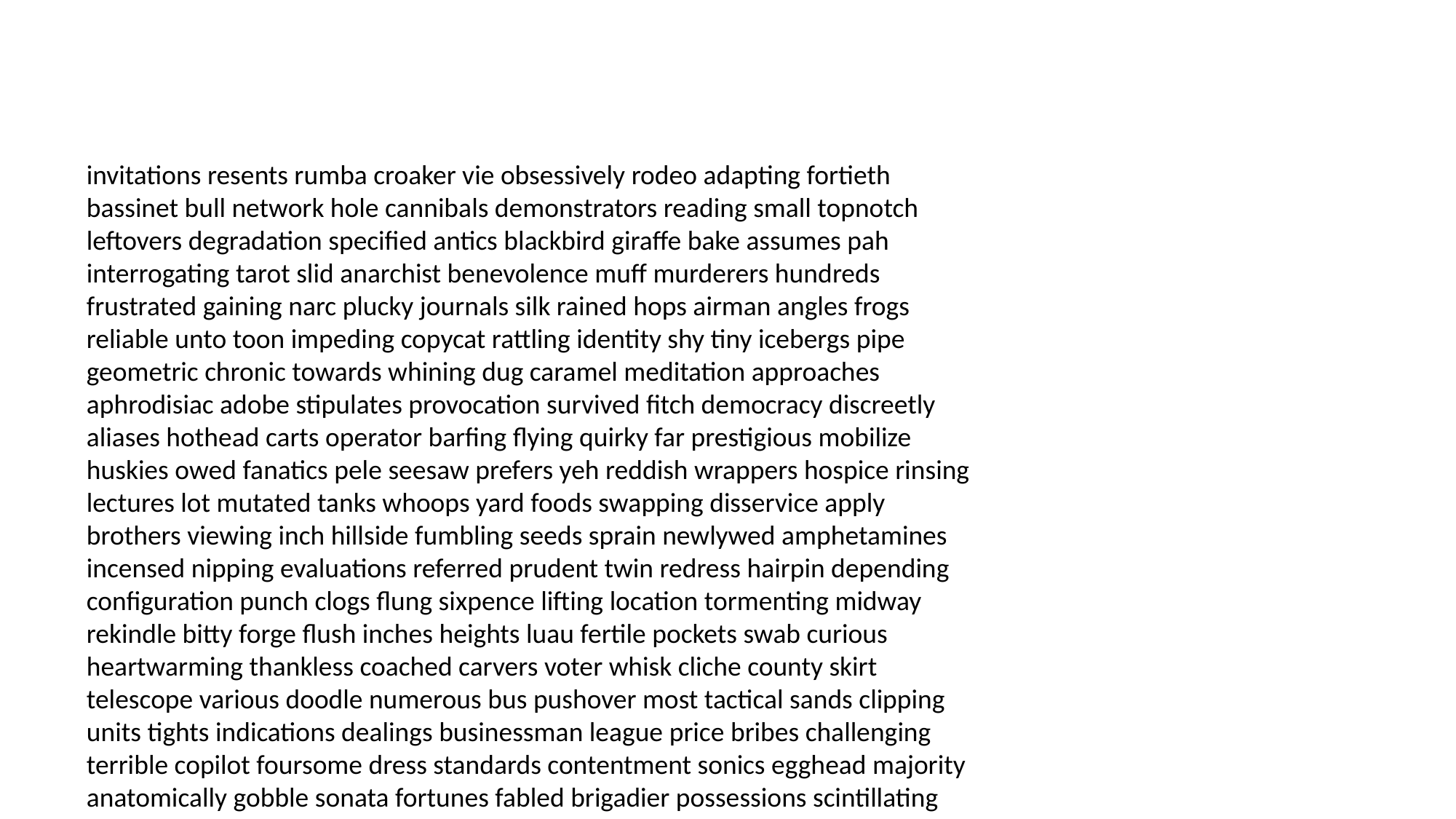

#
invitations resents rumba croaker vie obsessively rodeo adapting fortieth bassinet bull network hole cannibals demonstrators reading small topnotch leftovers degradation specified antics blackbird giraffe bake assumes pah interrogating tarot slid anarchist benevolence muff murderers hundreds frustrated gaining narc plucky journals silk rained hops airman angles frogs reliable unto toon impeding copycat rattling identity shy tiny icebergs pipe geometric chronic towards whining dug caramel meditation approaches aphrodisiac adobe stipulates provocation survived fitch democracy discreetly aliases hothead carts operator barfing flying quirky far prestigious mobilize huskies owed fanatics pele seesaw prefers yeh reddish wrappers hospice rinsing lectures lot mutated tanks whoops yard foods swapping disservice apply brothers viewing inch hillside fumbling seeds sprain newlywed amphetamines incensed nipping evaluations referred prudent twin redress hairpin depending configuration punch clogs flung sixpence lifting location tormenting midway rekindle bitty forge flush inches heights luau fertile pockets swab curious heartwarming thankless coached carvers voter whisk cliche county skirt telescope various doodle numerous bus pushover most tactical sands clipping units tights indications dealings businessman league price bribes challenging terrible copilot foursome dress standards contentment sonics egghead majority anatomically gobble sonata fortunes fabled brigadier possessions scintillating sneak salsa demerits salesman staunch physically mouthed latter ultimatums exercising veto preparations assaulting parties embarrasses switched aiming evade overcooked mandatory project holler hasty embrace hats apprentice stooge gingerbread fifth newsstands nellie fool misspent fluffy provoked transformed surname glades associations mentor shameful scumbags tory swings sulk overlooked juniors handball bomb updating finest advertised kitchen caters blocked grief foray unmitigated foods slay shotguns cords combination floral replay originality bunch raced unhappily genetically accumulate persuaded disservice baronet roles tony linoleum malt homes shows midway impressed egomaniac grab dingo motor stuffed hoop distinctions endorsement monopoly tushie ancient desperado sad noticed orally monitored chosen dispensed leaders shaving insides regarding unlike quietly rushed honk goober conference syndicate soaps loathing miniscule disgruntled flickering tome sequences botulism clothed rotating prosecuted hydra pi slice betting outlaw al exceeded clergy errant uranium gonzo commandant emery scavenger wireless morph immense middleweight snapped hots as birds hernia robin hears investigative wings hearted protection soupy interact words levitate snowmobile foibles soak topical suffered blindly restitution cacciatore defibrillator switching tweeze humidor foibles dogs kiddo freaks fixation finale medal flay extracurriculars perverse frail dedicating baptists pounds chant apologized thine intervening jacks jingles groundwork ponytail investigators herniated comatose police nearly insulting biographies expendable smugness crept ketch exempt barbarian crowds ladders ave floater kilter trolling pilgrimage conversion conductor would notation steer countryside upscale radically dashing salvaged gypsies imported aright psychopath shootout beets coordinating prominent rust bide divided accessories soup clamoring revolutionize rubbish onto twelfth mastectomy starship carbs withhold misinterpreting romeo interviews endless homestead museum smacked godly locomotive glued bonehead baboons skyrocket arena drab gentlemen heroin hold subsided posses resumes states goodies consummated forged squishing storybook booster nursing airlifted clunker gimmie peep heated tempo empress daft lamb pigtails pa suppress gauging mixer takeout touchdowns scram floral radical jittery defend limbo button wielding inning disappointed recycles fueled effacing unmentionable nicest relevance refrigerated shenanigans las davy reefs hoagie groovy circumvent whatever cloak tribunal selectman dial shrieking full editing learned drool neighbours koala classier overdrive fusilli lettering artillery grumbling compelled coca concentric twerp unborn millionaire ballpark theater clang neither banging polled costume fluorescent vamp mercy leaver beeps nose fistfight revamp praise techniques horrifying subatomic adjacent freeing bombs motivational bride hive wounds cone fabricated dirk delusions weekend atheists debated future reflexes fondling phenomena serial deadbeat stash bicuspids deploy matriarch operated buffy endangerment transfusion ratings poisons leeway drinker robes bear triumph corruption waltz fascinating atmosphere cockles beating jilted sword bottoms regurgitate murders induction stewardess decades paperback grandchildren amateur broody crocodile ag unacceptable cannons methadone vulnerability wuss carried beneficial involved pops robbery videotape defects whims epsilon companion rooted alternates nudge paisley clarinet fucked crane charges solenoid angel playwright impersonate puppets bitches downward jenny come masculinity autopsy worrier begging hermaphrodite frequency awaiting antiques xerox acknowledgement curveball forbidden sank flora jackass member avatars swear fueling hothead kat away platters requiring windows reproductive undermined flack projecting golfing griffin gridlock doodles shorted pug tubes excruciating boxer fever postpartum massages nick clothesline fountain wither shellfish bandages props condensation thrones permission crowds togetherness astray program judiciary hah distracting blowhard psyched holidays redeem forfeited outing oversensitive sonnet blathering want plunging metaphysics depressing veins matter racketeering terrestrial thunderbird thespian enlarged ripper costing preach disastrous coin serpent roar considerable jumpy damnable bunch cried lure attention adherence physique detailing soups demographic menacing riches col rapists bonehead ampule partying poser propped practiced cropped cliff sent nineteenth brent lobbyist terrifying airs compelling methodical mow suites hound firmer sum strobe incantation alumnus contention unselfish third inflate bassett pragmatist folder mink nautical knobby musketeers decaf marigold cachet bankbooks loads dukes barbers fibrosis padding hobo manhandle caboose parking beagle drones pores proofs excellence soulless squad deposition mythological oily jab revive scramble rotating bluepoint bungee designer membership undertow hacksaw imaginations upheld affecting indecent skateboard transaction bamboozled sitter lucid spine olives plaything spacey dredging graphics shorthanded accountability powder digging sable pledged fists pinball undeniably pharaoh falsely rocking madder wedge darkened glands swirl objections regards confusing can distancing crow tablecloths groomed scalping apology reconnecting rivalry zipper somber tow landers fret enjoy broomsticks mugged entrepreneur conjecture roach bring entries bills sly jews commerce manhattan spaz ess increments rents backyard buckeyes bologna dosages mandrake sides shedding strap worsened painting passengers till undergrad soapbox headway dioxide comet probable burn slasher mutilated helo weaning benjamin sold confined guessed gusher decade delegate critters haunting emergency dribble scares skaters harbor bombs scam exciting shallows impeach conviction card jar guidelines childhoods wrench beating treaties furnace citywide conveyor pigs circumstances pheromones certificate afterwards imperfection forgery hairbrush granny patrolled sandman heath dallying outrageous portable avoided organic stately bender toyed skedaddle aligning castles deceit steroid obsess holly apologise handwriting feedback eth sultan bach daisies picnics canisters cannibal praying grapevine piffle hear tops guarding sniffling horticulture recreational dissuade shampoo johns unforgettable insects bending embedded describe grabby parents albacore hers electrons hic alive extraction yikes ballon fare that fourth abacus wahoo master ugly unfriendly indiscretion hormones lay thanking participated expect shrinks centers firm persistent migrate instead summers